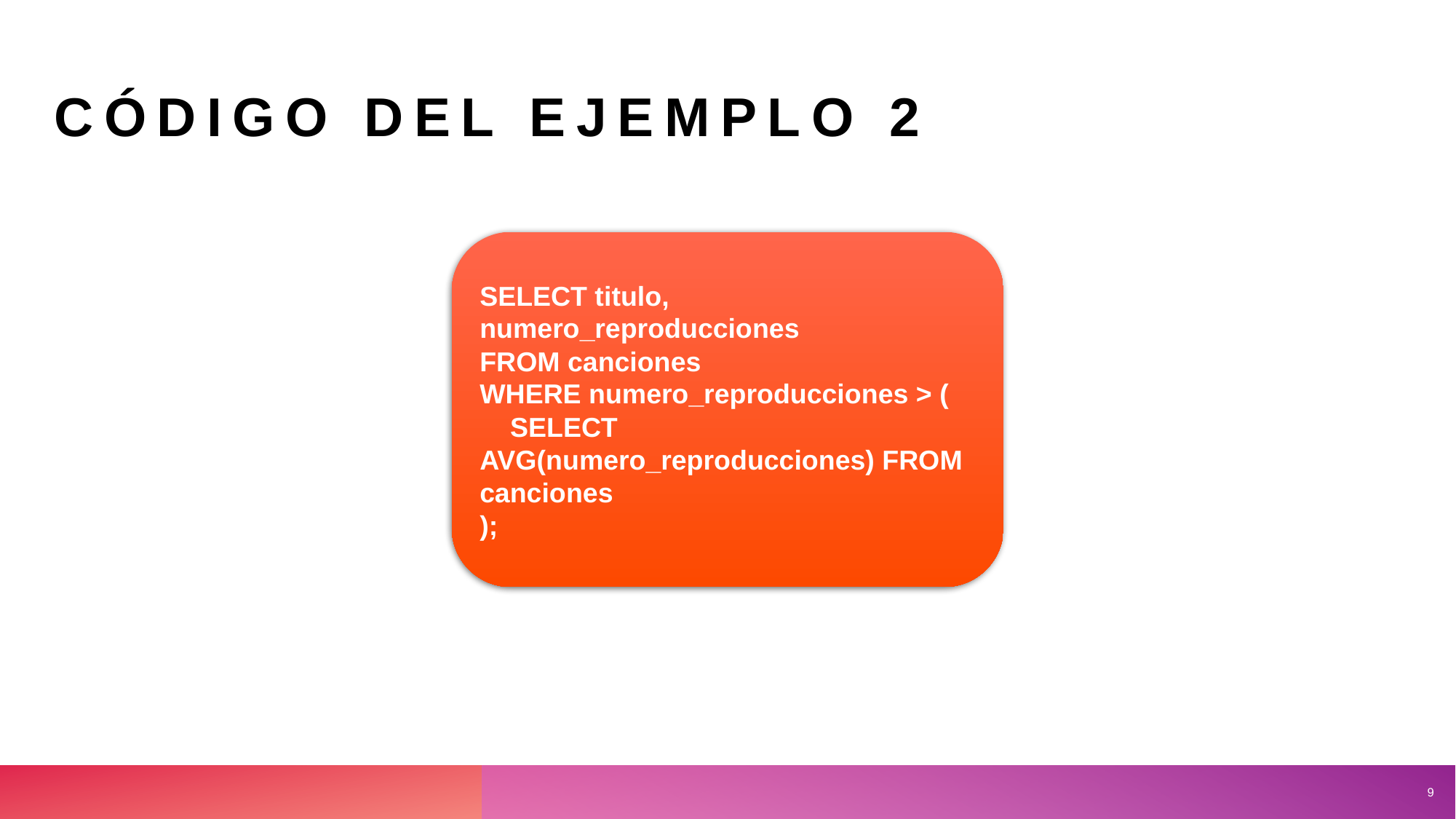

# CÓDIGO DEL EJEMPLO 2
SELECT titulo, numero_reproducciones
FROM canciones
WHERE numero_reproducciones > (
    SELECT AVG(numero_reproducciones) FROM canciones
);
9